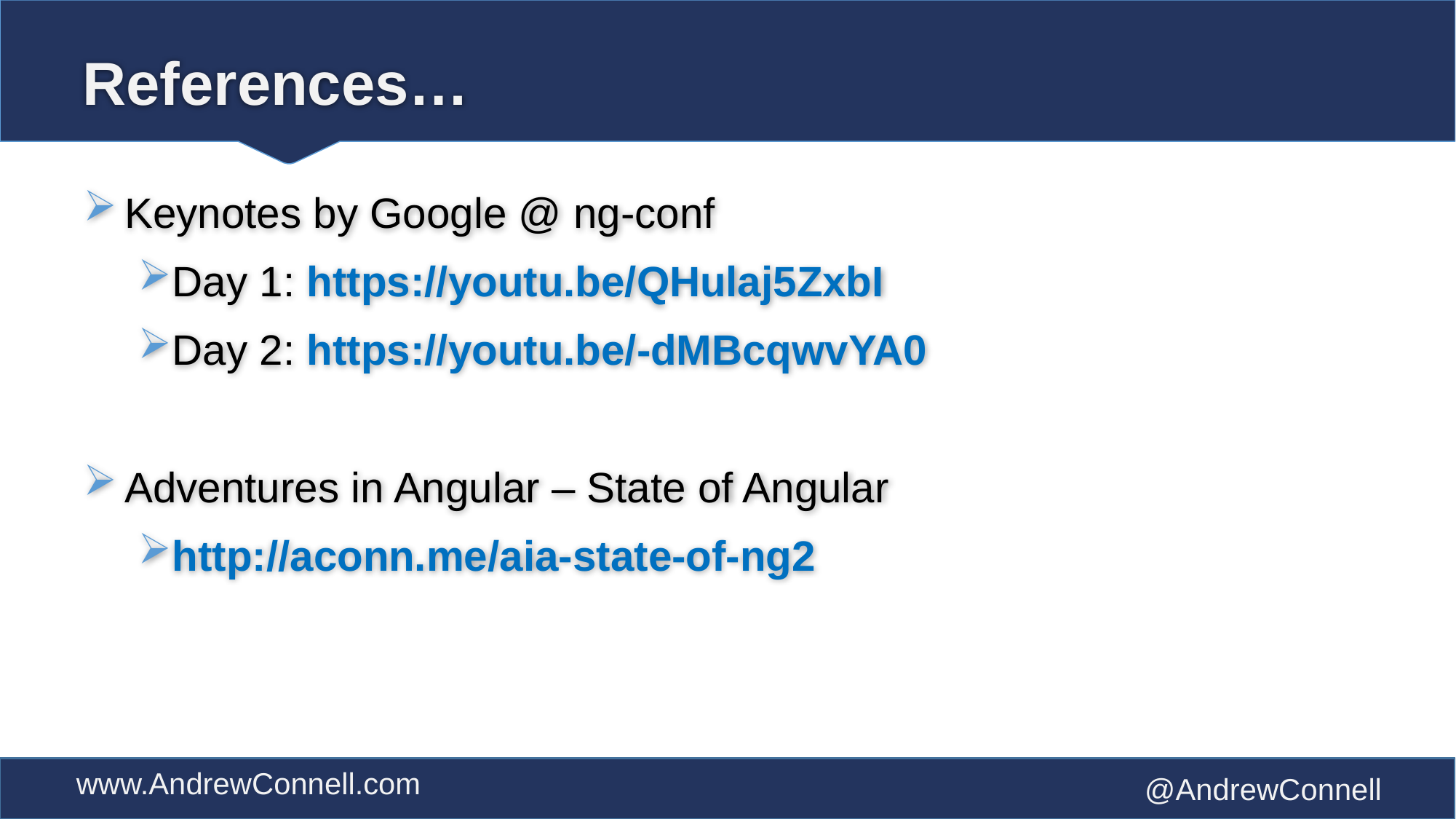

# References…
Keynotes by Google @ ng-conf
Day 1: https://youtu.be/QHulaj5ZxbI
Day 2: https://youtu.be/-dMBcqwvYA0

Adventures in Angular – State of Angular
http://aconn.me/aia-state-of-ng2